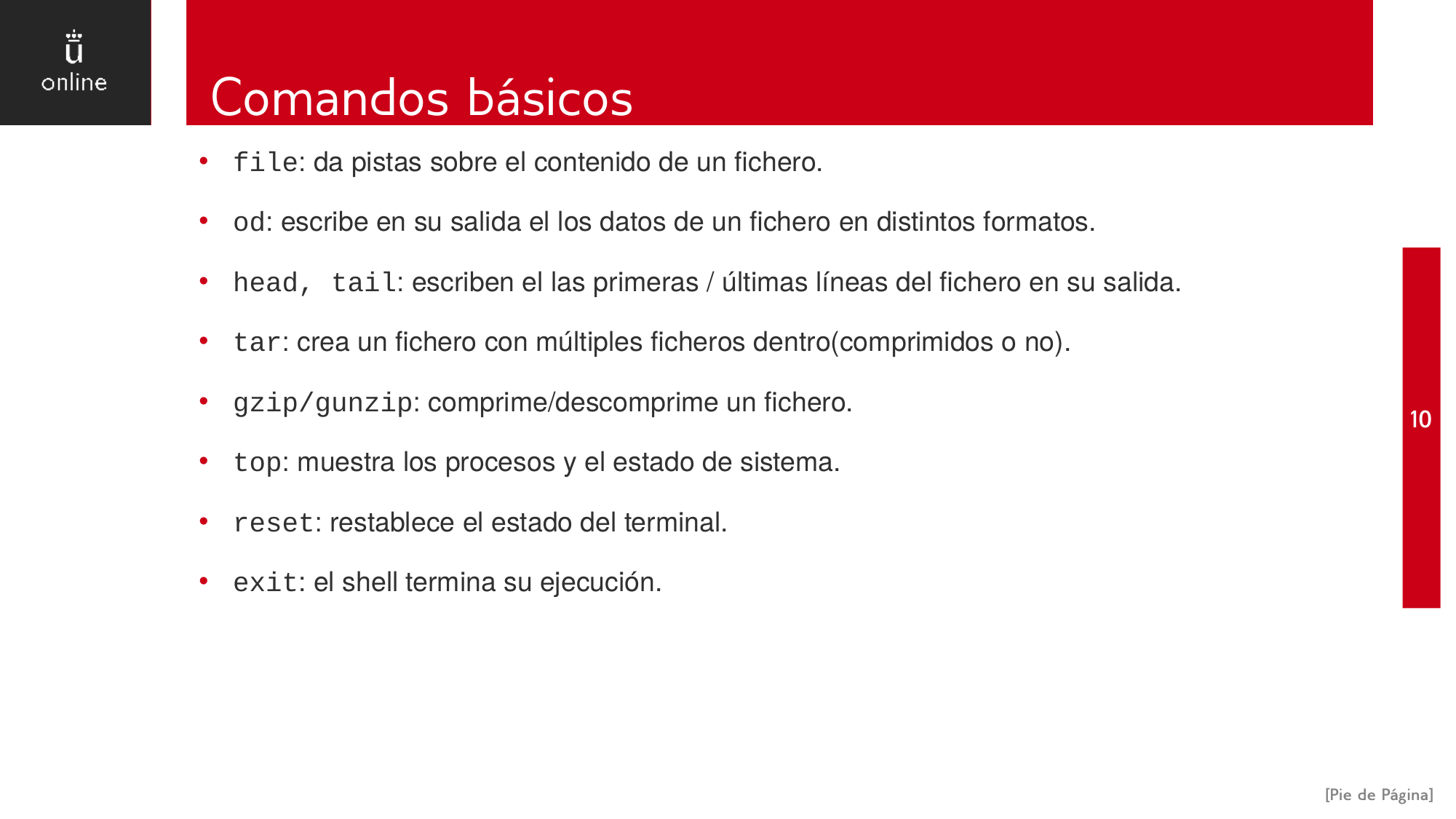

# Comandos básicos
file: da pistas sobre el contenido de un fichero.
od: escribe en su salida el los datos de un fichero en distintos formatos.
head, tail: escriben el las primeras / últimas líneas del fichero en su salida.
tar: crea un fichero con múltiples ficheros dentro(comprimidos o no).
gzip/gunzip: comprime/descomprime un fichero.
top: muestra los procesos y el estado de sistema.
reset: restablece el estado del terminal.
exit: el shell termina su ejecución.
10
[Pie de Página]